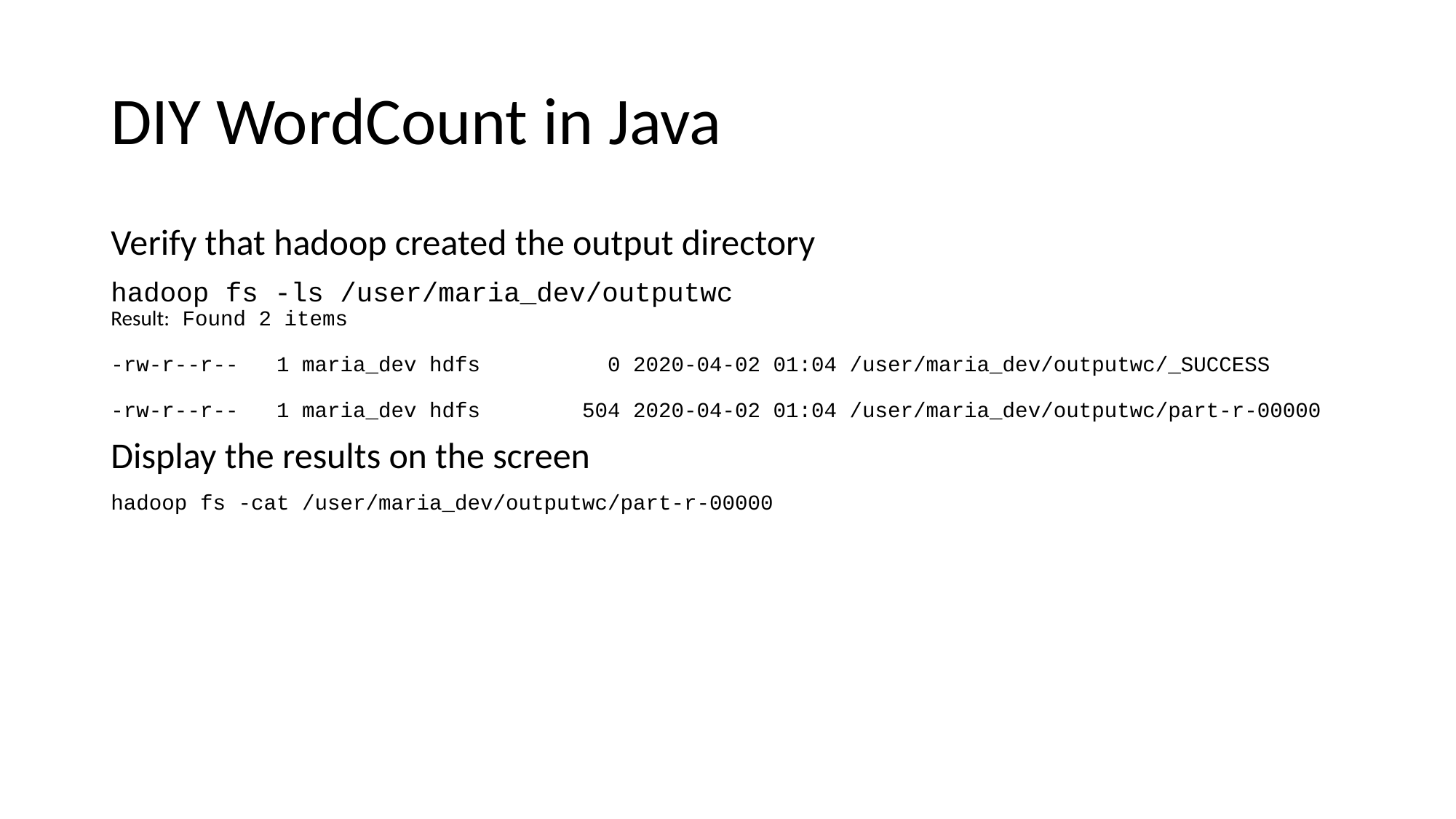

# DIY WordCount in Java
Verify that hadoop created the output directory
hadoop fs -ls /user/maria_dev/outputwc
Result: Found 2 items
-rw-r--r--   1 maria_dev hdfs          0 2020-04-02 01:04 /user/maria_dev/outputwc/_SUCCESS
-rw-r--r--   1 maria_dev hdfs        504 2020-04-02 01:04 /user/maria_dev/outputwc/part-r-00000
Display the results on the screen
hadoop fs -cat /user/maria_dev/outputwc/part-r-00000